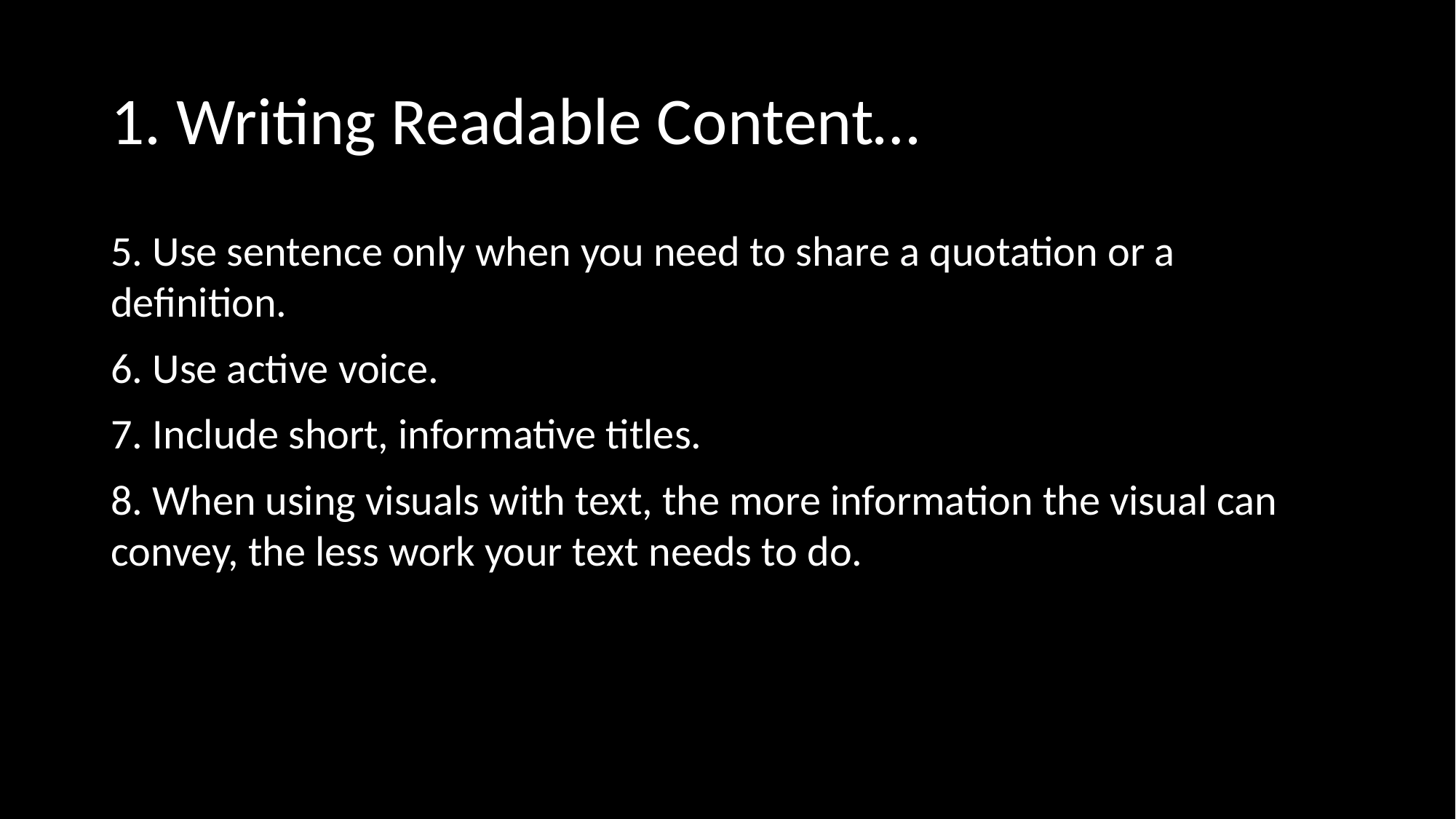

# 1. Writing Readable Content…
5. Use sentence only when you need to share a quotation or a definition.
6. Use active voice.
7. Include short, informative titles.
8. When using visuals with text, the more information the visual can convey, the less work your text needs to do.